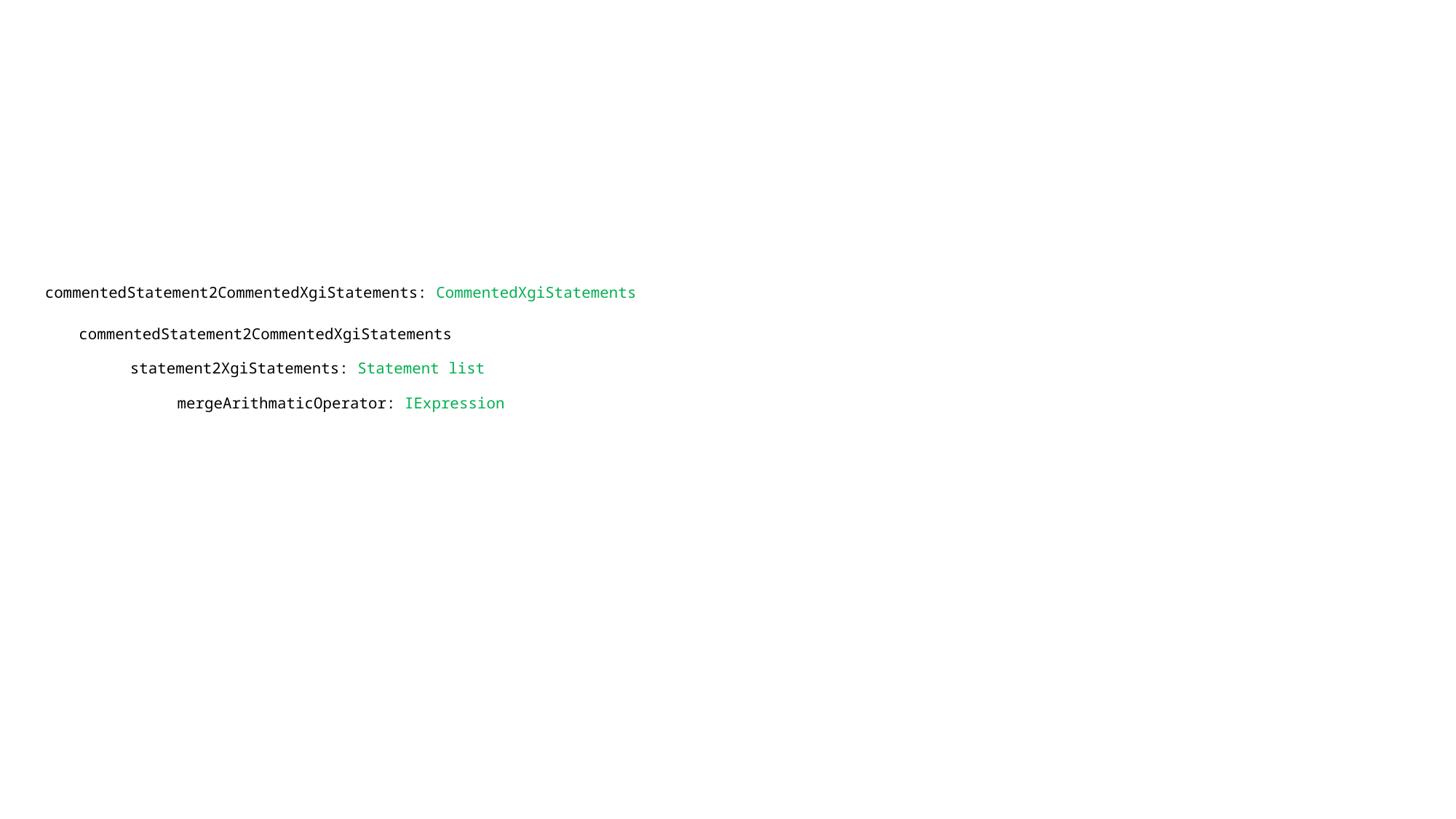

#
commentedStatement2CommentedXgiStatements: CommentedXgiStatements
commentedStatement2CommentedXgiStatements
statement2XgiStatements: Statement list
mergeArithmaticOperator: IExpression